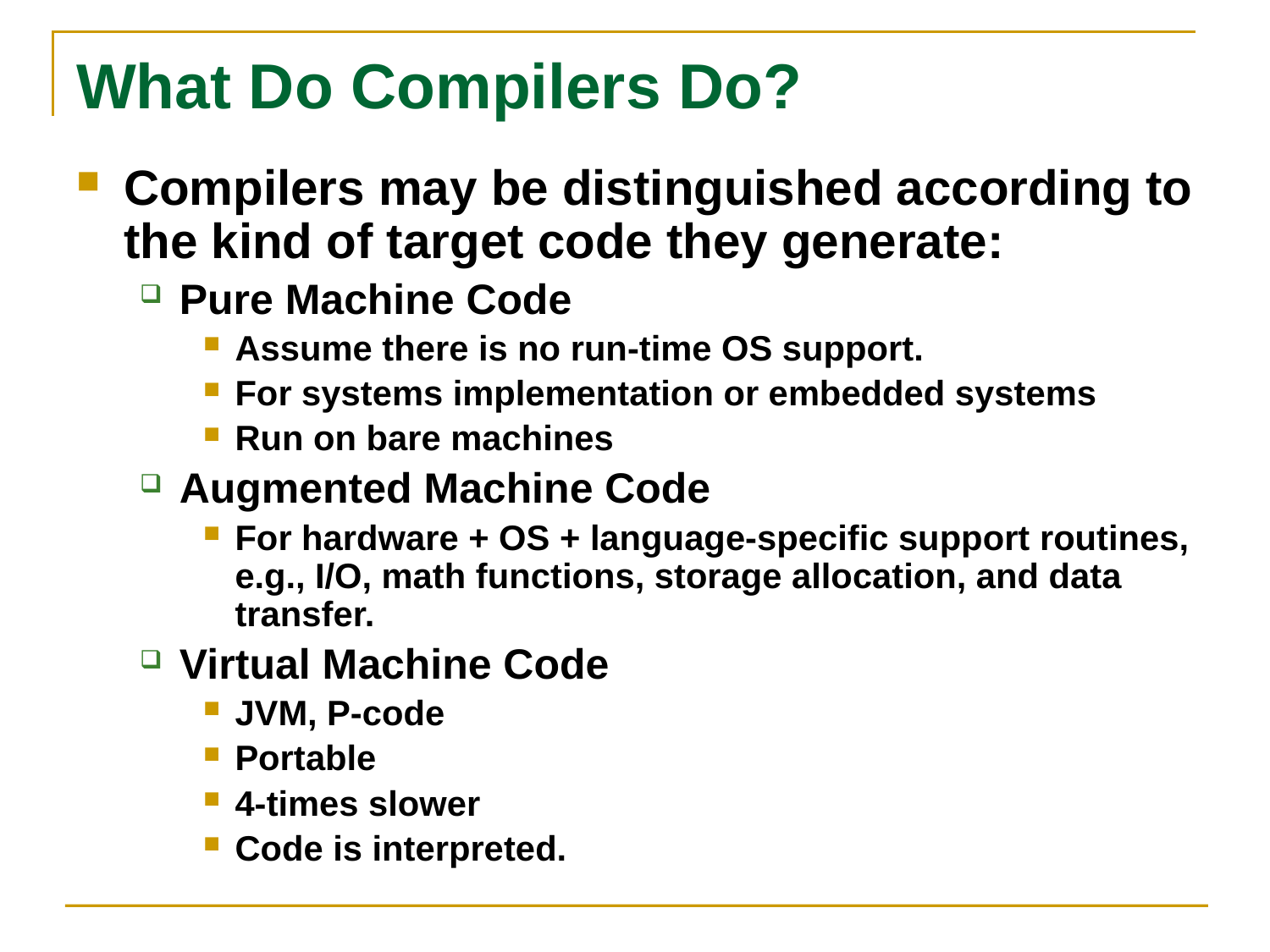

# What Do Compilers Do?
Compilers may be distinguished according to the kind of target code they generate:
Pure Machine Code
Assume there is no run-time OS support.
For systems implementation or embedded systems
Run on bare machines
Augmented Machine Code
For hardware + OS + language-specific support routines, e.g., I/O, math functions, storage allocation, and data transfer.
Virtual Machine Code
JVM, P-code
Portable
4-times slower
Code is interpreted.